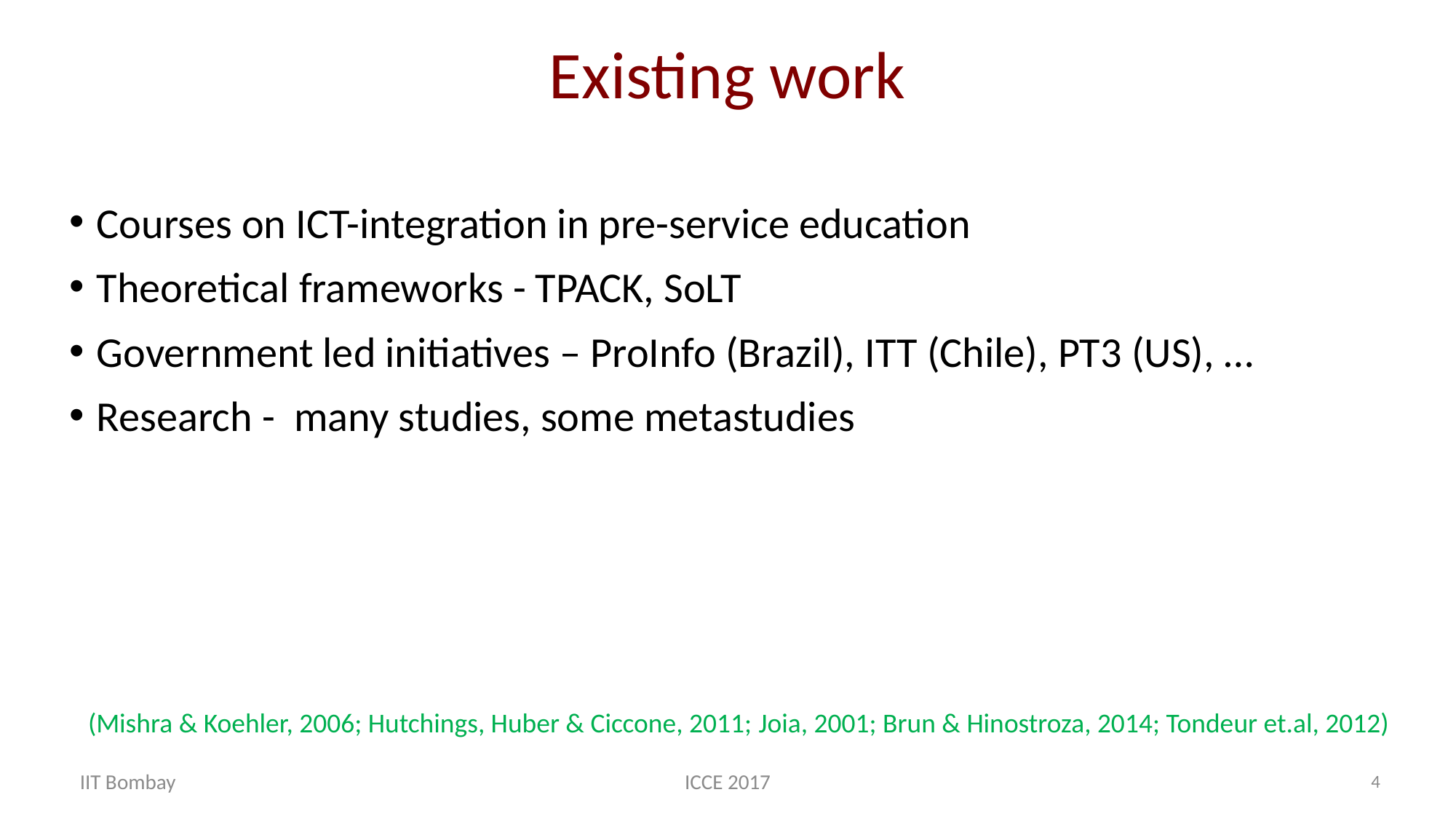

# Existing work
Courses on ICT-integration in pre-service education
Theoretical frameworks - TPACK, SoLT
Government led initiatives – ProInfo (Brazil), ITT (Chile), PT3 (US), …
Research -  many studies, some metastudies
(Mishra & Koehler, 2006; Hutchings, Huber & Ciccone, 2011; Joia, 2001; Brun & Hinostroza, 2014; Tondeur et.al, 2012)
IIT Bombay
ICCE 2017
4